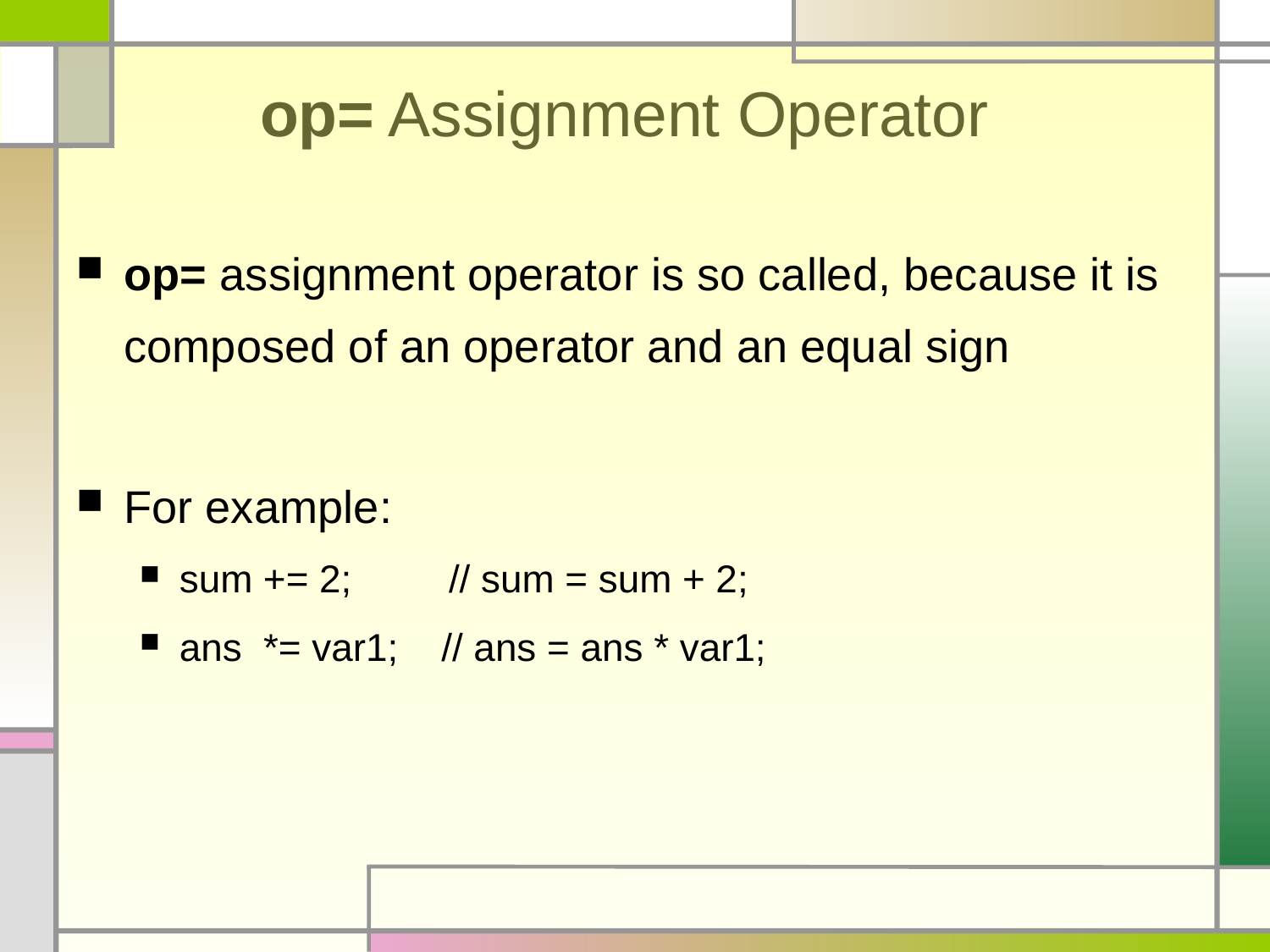

# op= Assignment Operator
op= assignment operator is so called, because it is composed of an operator and an equal sign

For example:
sum += 2;         // sum = sum + 2;
ans  *= var1;    // ans = ans * var1;